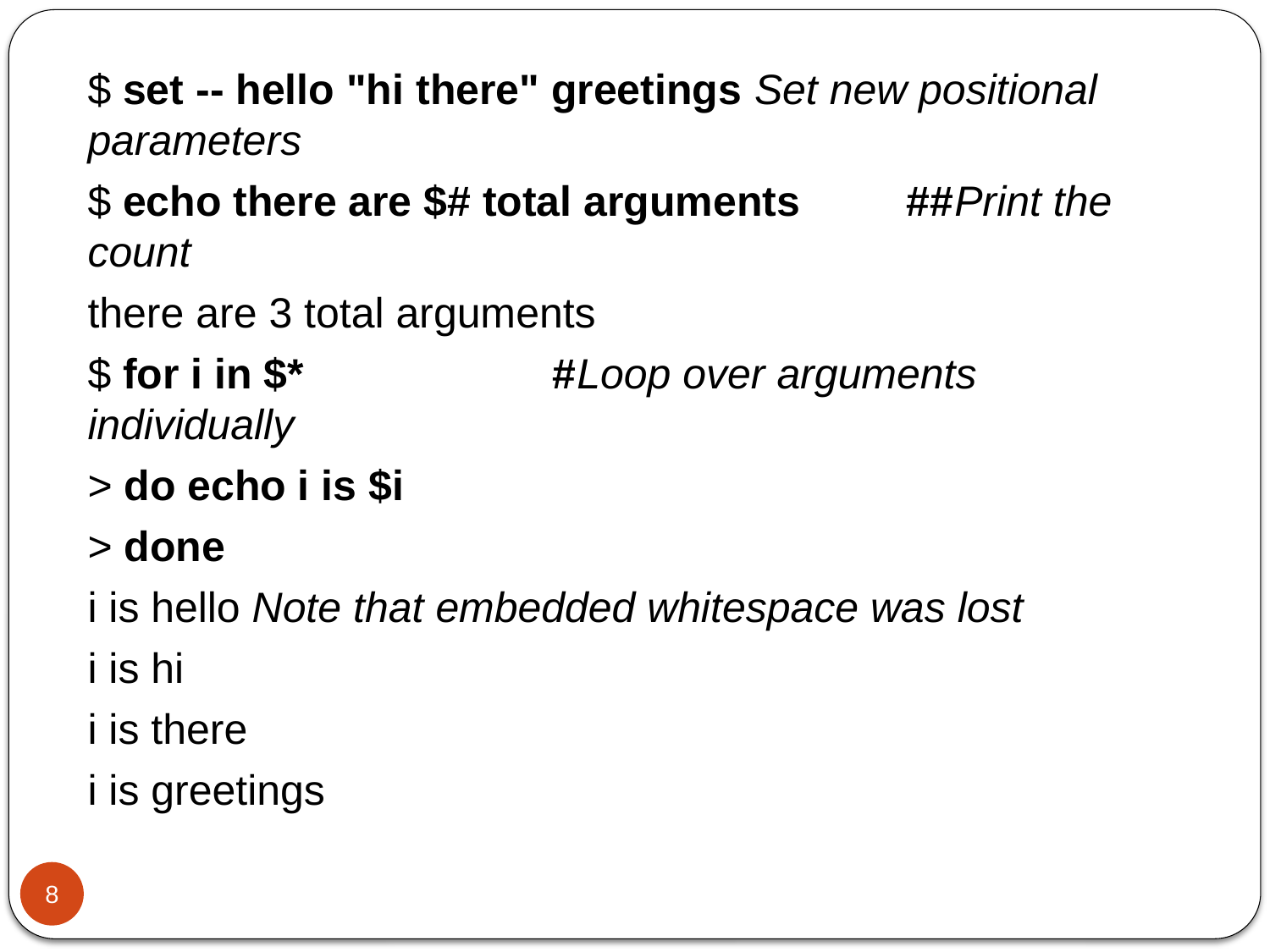

$ set -- hello "hi there" greetings Set new positional parameters
$ echo there are $# total arguments         ##Print the count
there are 3 total arguments
$ for i in $*                     #Loop over arguments individually
> do echo i is $i
> done
i is hello Note that embedded whitespace was lost
i is hi
i is there
i is greetings
8